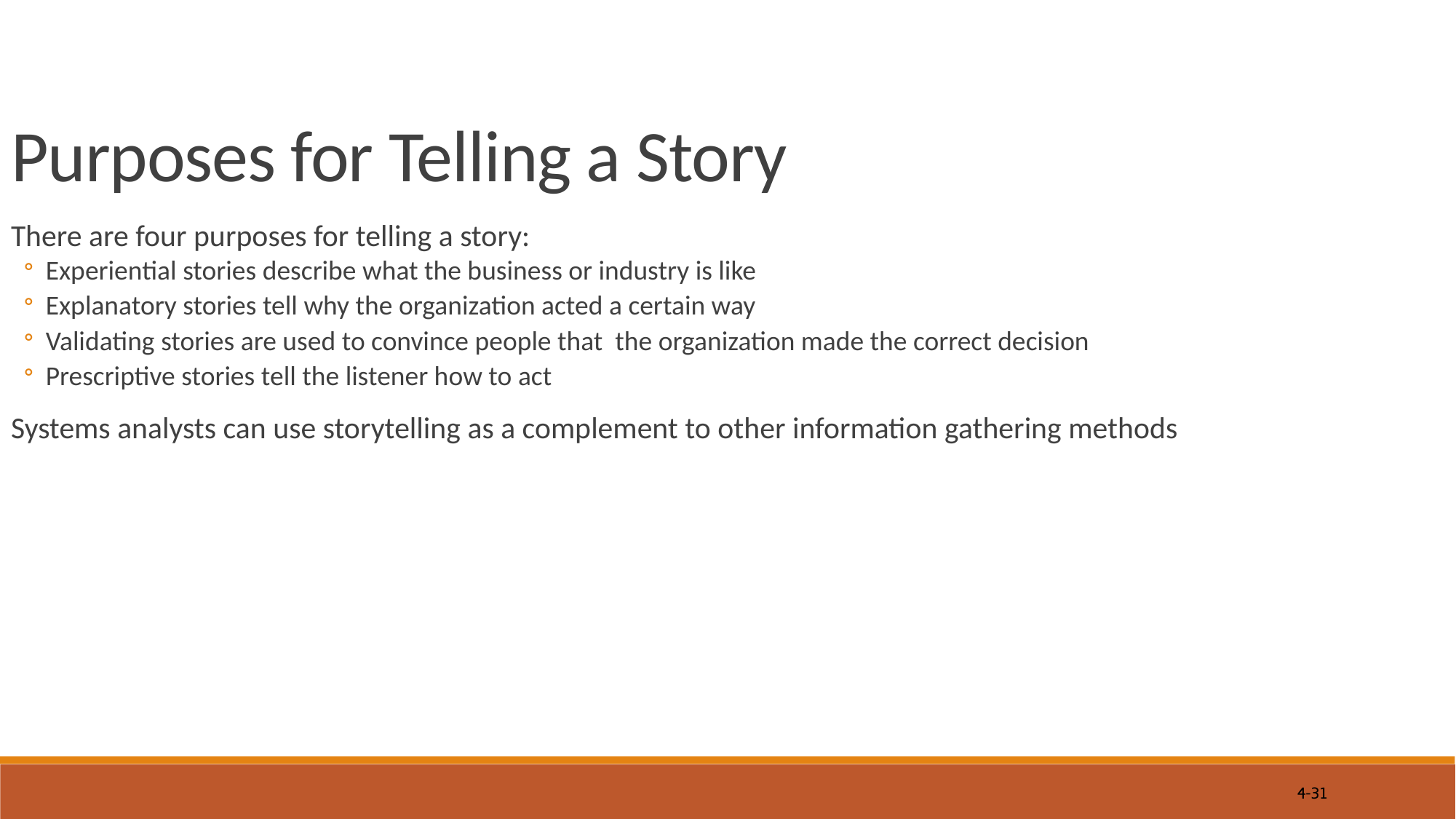

Purposes for Telling a Story
There are four purposes for telling a story:
Experiential stories describe what the business or industry is like
Explanatory stories tell why the organization acted a certain way
Validating stories are used to convince people that  the organization made the correct decision
Prescriptive stories tell the listener how to act
Systems analysts can use storytelling as a complement to other information gathering methods
4-31